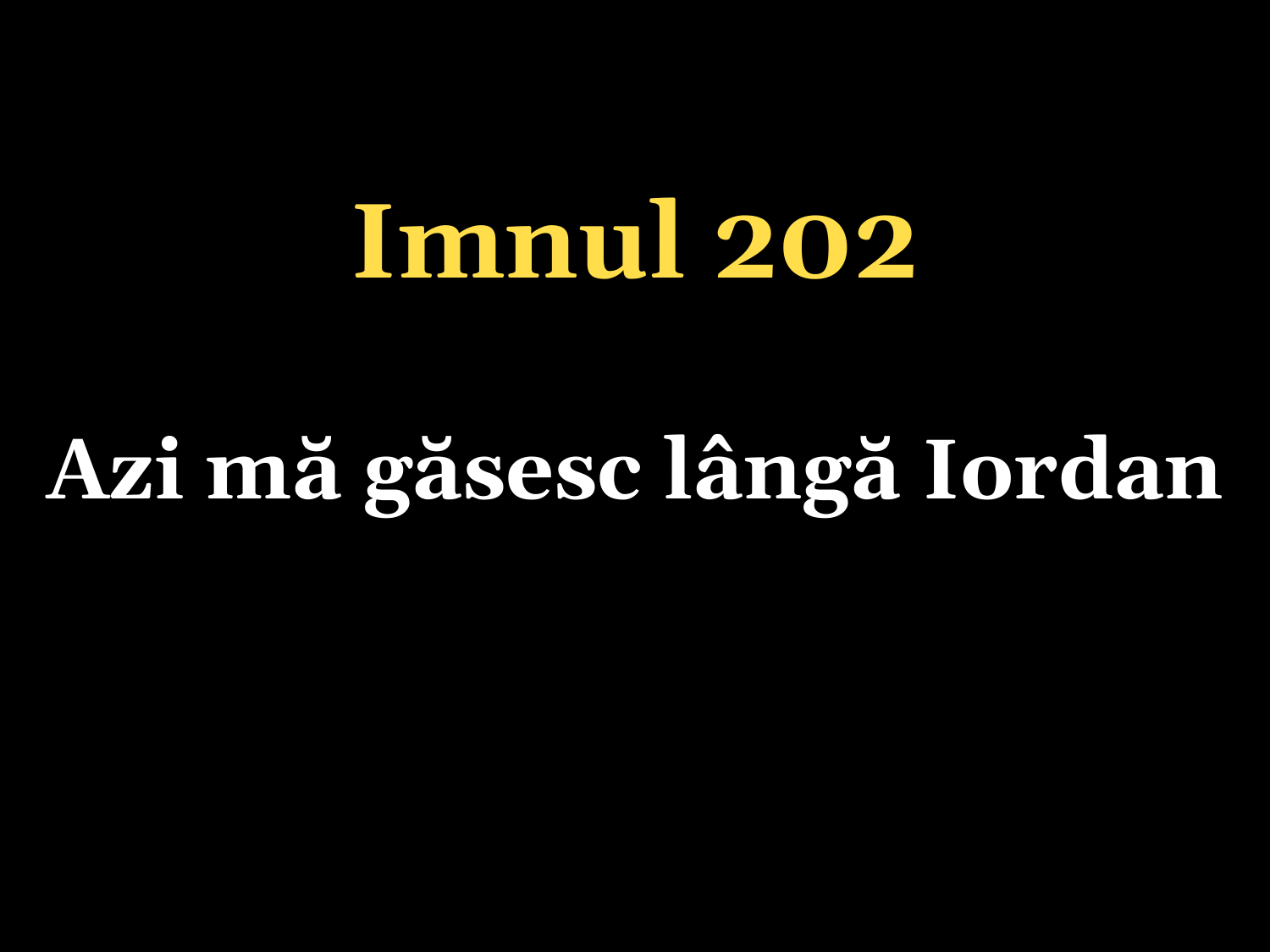

Imnul 202

Azi mă găsesc lângă Iordan
131/920